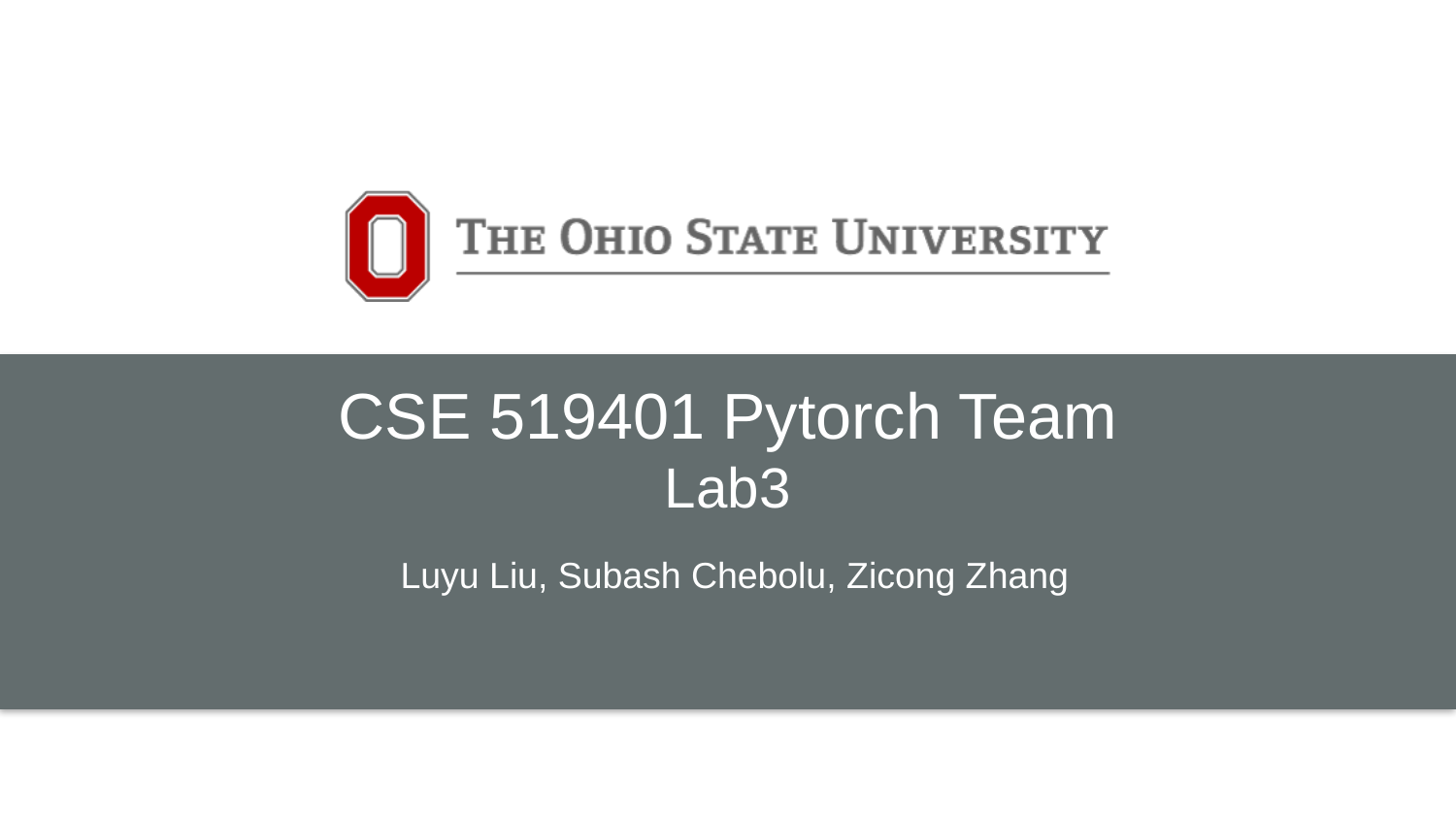

CSE 519401 Pytorch Team
Lab3
Luyu Liu, Subash Chebolu, Zicong Zhang